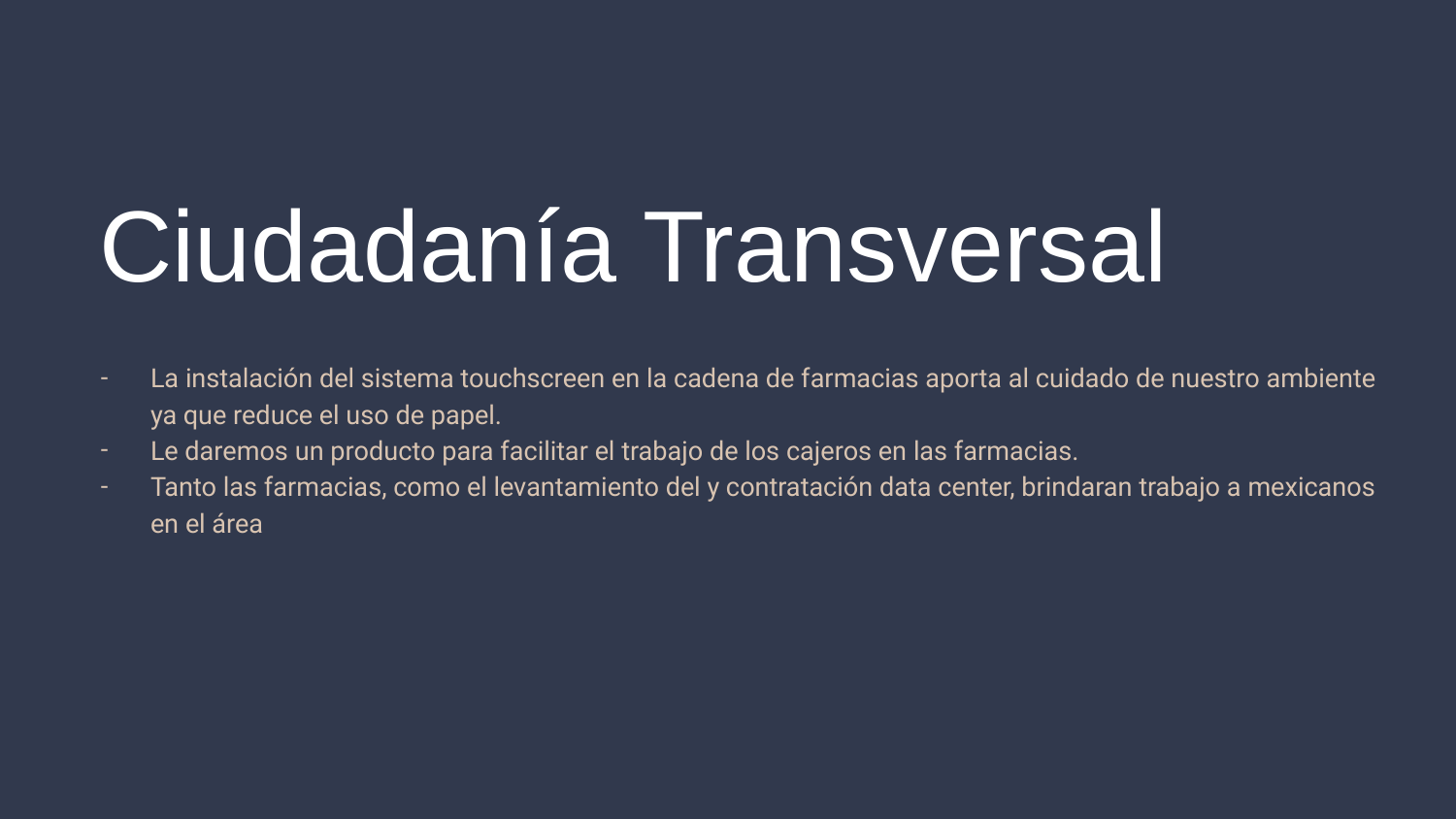

# Ciudadanía Transversal
La instalación del sistema touchscreen en la cadena de farmacias aporta al cuidado de nuestro ambiente ya que reduce el uso de papel.
Le daremos un producto para facilitar el trabajo de los cajeros en las farmacias.
Tanto las farmacias, como el levantamiento del y contratación data center, brindaran trabajo a mexicanos en el área